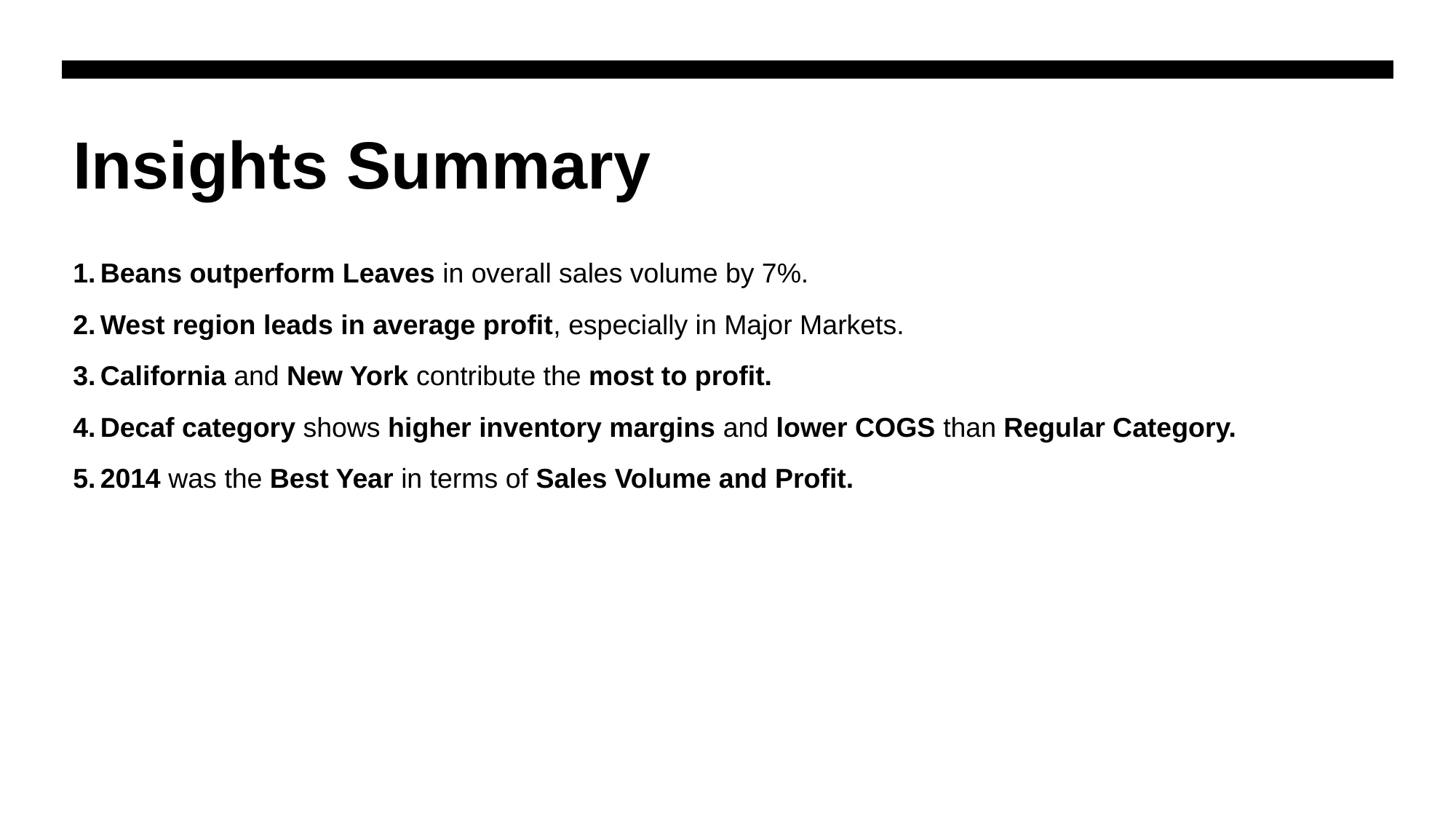

# Insights Summary
Beans outperform Leaves in overall sales volume by 7%.
West region leads in average profit, especially in Major Markets.
California and New York contribute the most to profit.
Decaf category shows higher inventory margins and lower COGS than Regular Category.
2014 was the Best Year in terms of Sales Volume and Profit.